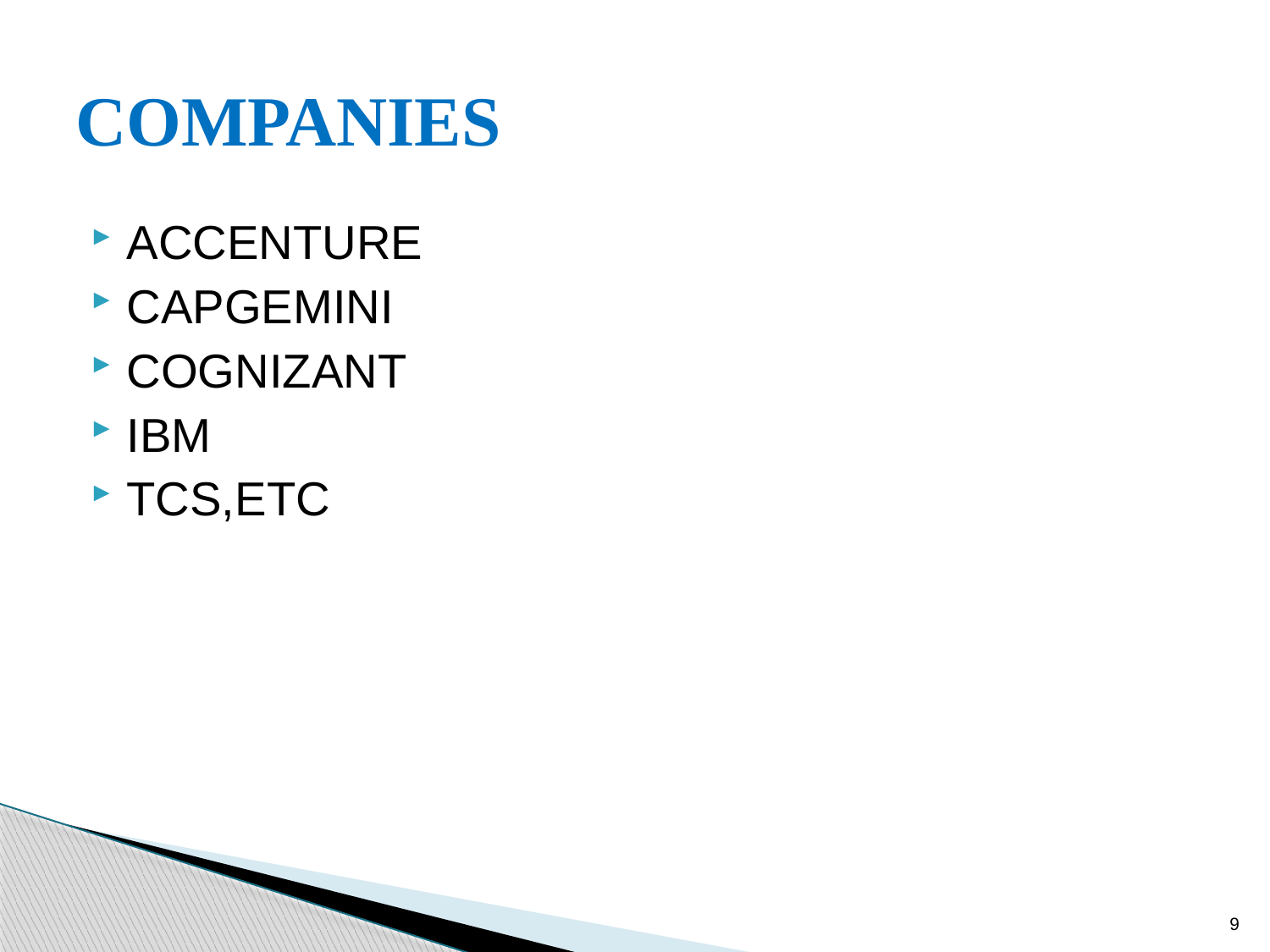

# COMPANIES
ACCENTURE
CAPGEMINI
COGNIZANT
IBM
TCS,ETC
9